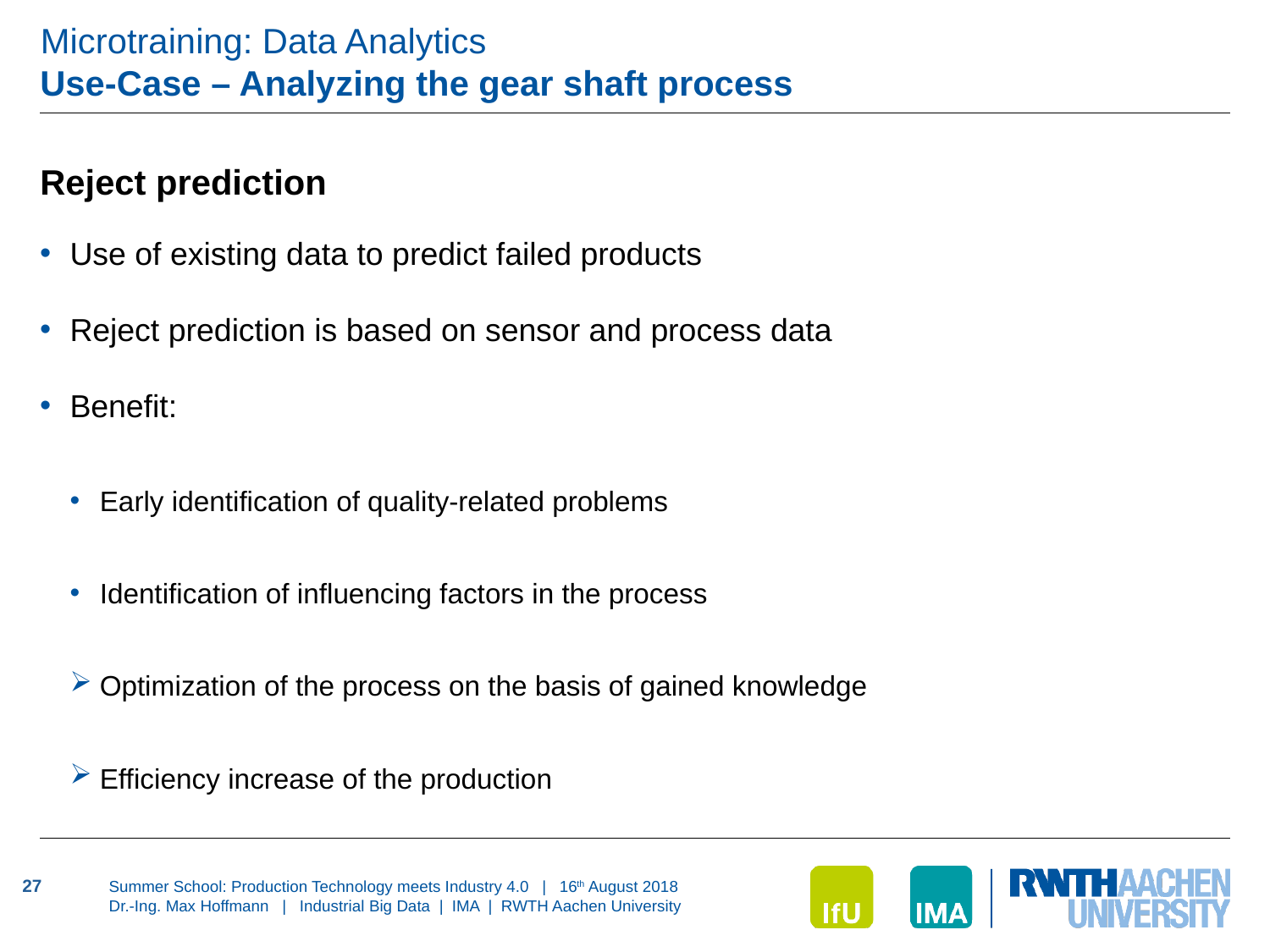

Microtraining: Data Analytics
# Use-Case – Analyzing the gear shaft process
Reject prediction
Use of existing data to predict failed products

Reject prediction is based on sensor and process data

Benefit:

Early identification of quality-related problems

Identification of influencing factors in the process

Optimization of the process on the basis of gained knowledge

Efficiency increase of the production